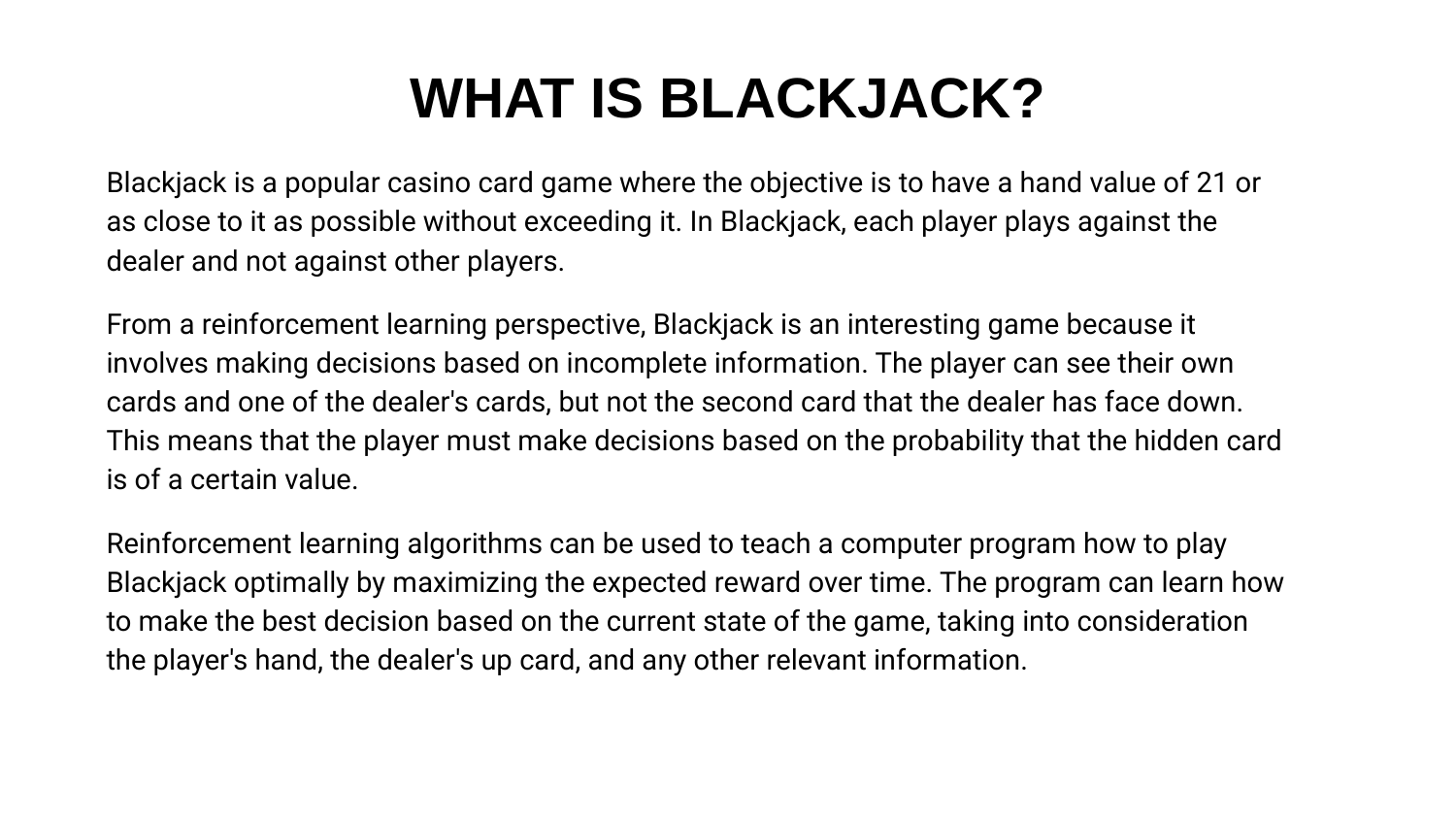

# WHAT IS BLACKJACK?
Blackjack is a popular casino card game where the objective is to have a hand value of 21 or as close to it as possible without exceeding it. In Blackjack, each player plays against the dealer and not against other players.
From a reinforcement learning perspective, Blackjack is an interesting game because it involves making decisions based on incomplete information. The player can see their own cards and one of the dealer's cards, but not the second card that the dealer has face down. This means that the player must make decisions based on the probability that the hidden card is of a certain value.
Reinforcement learning algorithms can be used to teach a computer program how to play Blackjack optimally by maximizing the expected reward over time. The program can learn how to make the best decision based on the current state of the game, taking into consideration the player's hand, the dealer's up card, and any other relevant information.